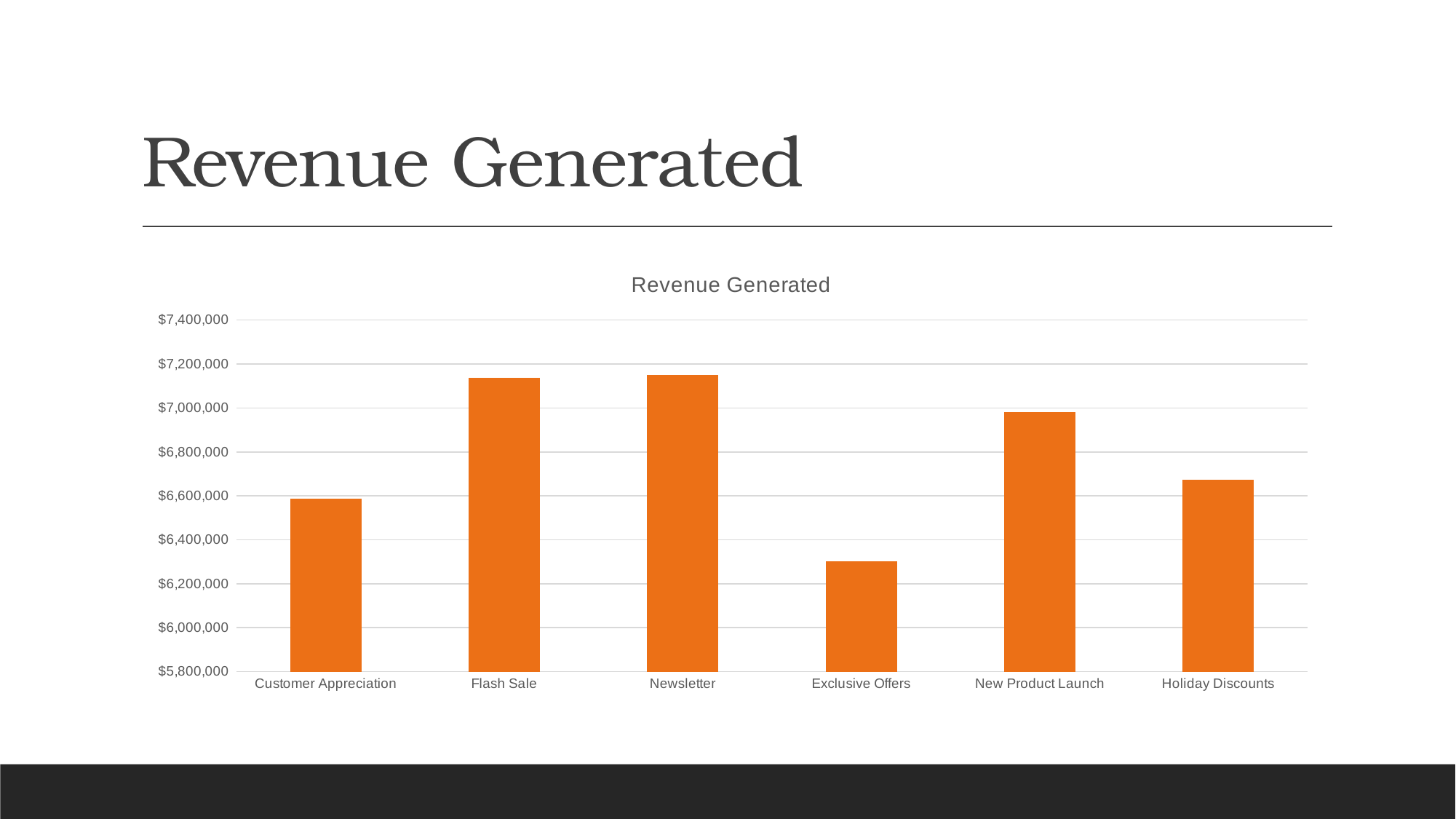

# Revenue Generated

### Chart:

| Category | Revenue Generated |
|---|---|
| Customer Appreciation | 6588694.59 |
| Flash Sale | 7136734.120000002 |
| Newsletter | 7149435.290000001 |
| Exclusive Offers | 6301145.020000003 |
| New Product Launch | 6981279.1 |
| Holiday Discounts | 6673343.1 |